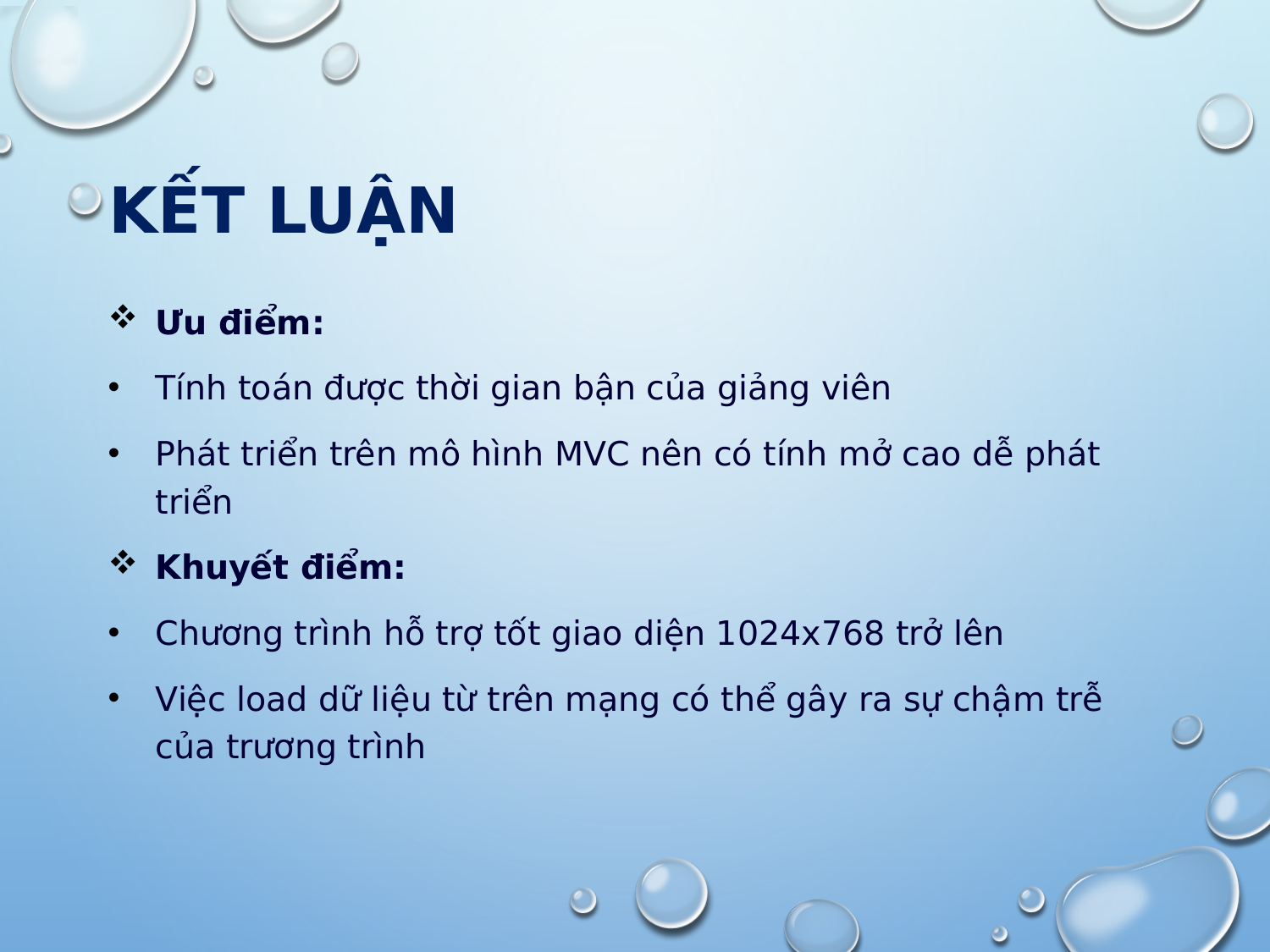

# Kết luận
Ưu điểm:
Tính toán được thời gian bận của giảng viên
Phát triển trên mô hình MVC nên có tính mở cao dễ phát triển
Khuyết điểm:
Chương trình hỗ trợ tốt giao diện 1024x768 trở lên
Việc load dữ liệu từ trên mạng có thể gây ra sự chậm trễ của trương trình